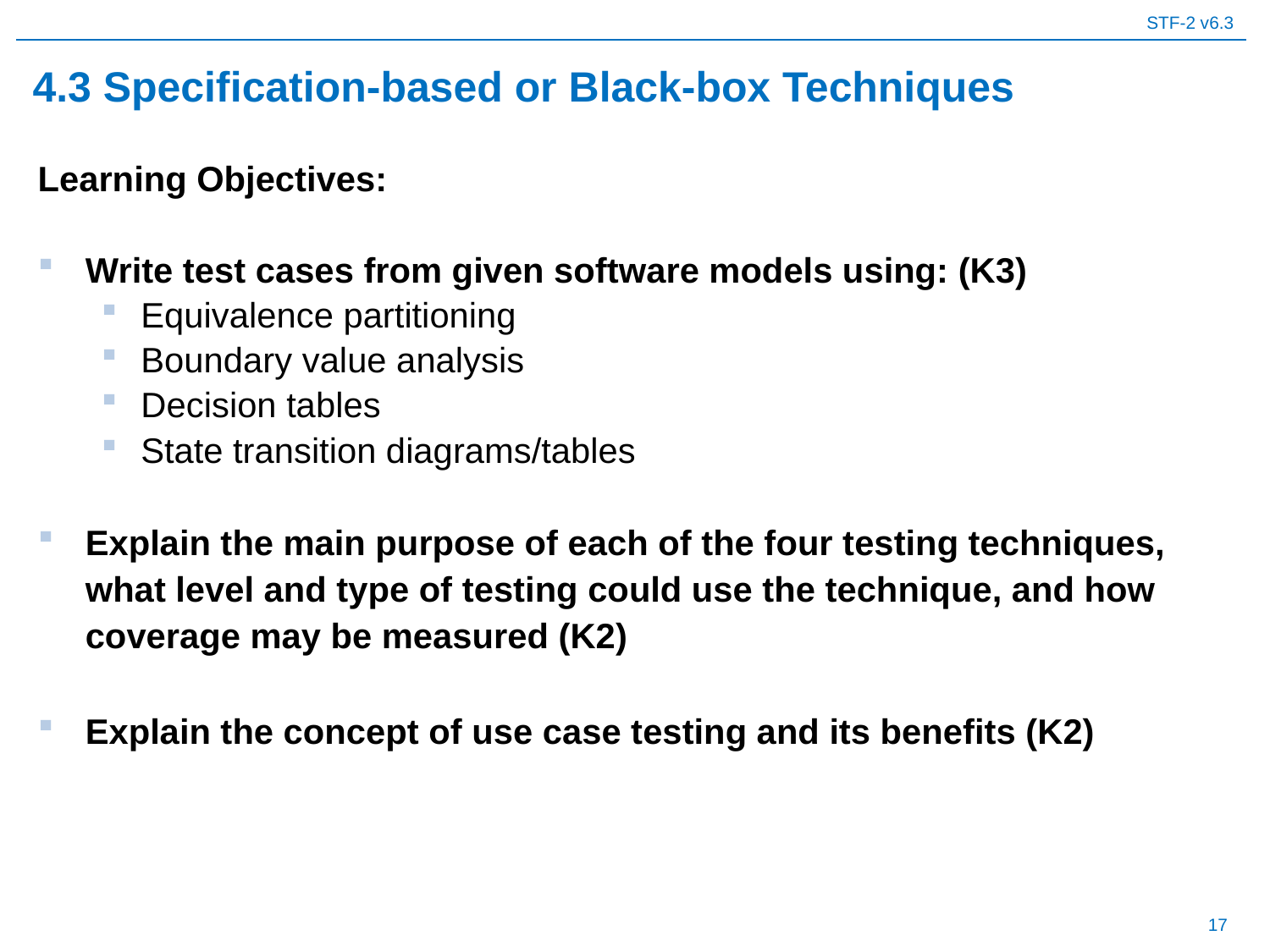

# 4.3 Specification-based or Black-box Techniques
Learning Objectives:
Write test cases from given software models using: (K3)
Equivalence partitioning
Boundary value analysis
Decision tables
State transition diagrams/tables
Explain the main purpose of each of the four testing techniques, what level and type of testing could use the technique, and how coverage may be measured (K2)
Explain the concept of use case testing and its benefits (K2)